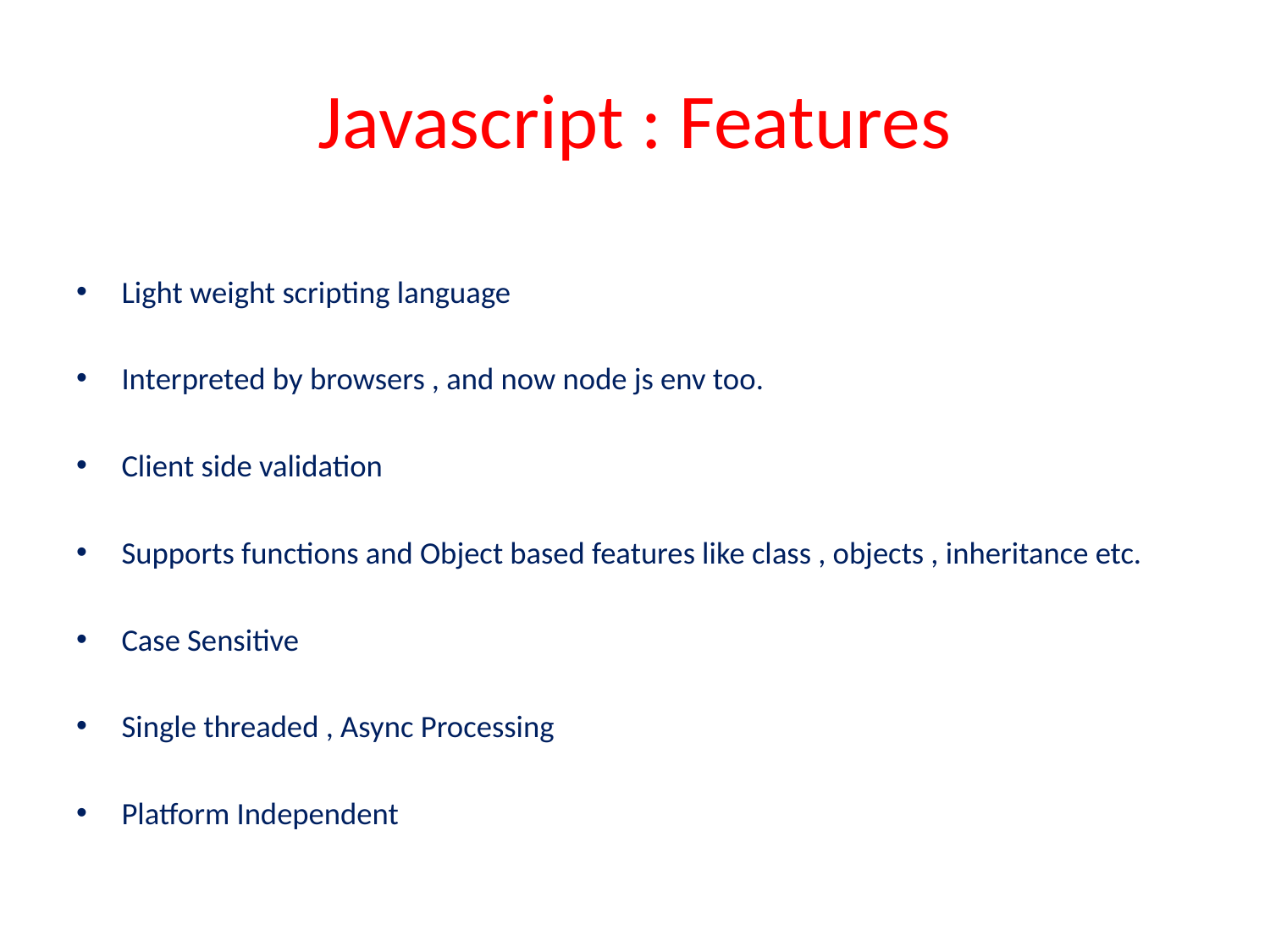

# Javascript : Features

Light weight scripting language

Interpreted by browsers , and now node js env too.

Client side validation

Supports functions and Object based features like class , objects , inheritance etc.

Case Sensitive

Single threaded , Async Processing

Platform Independent